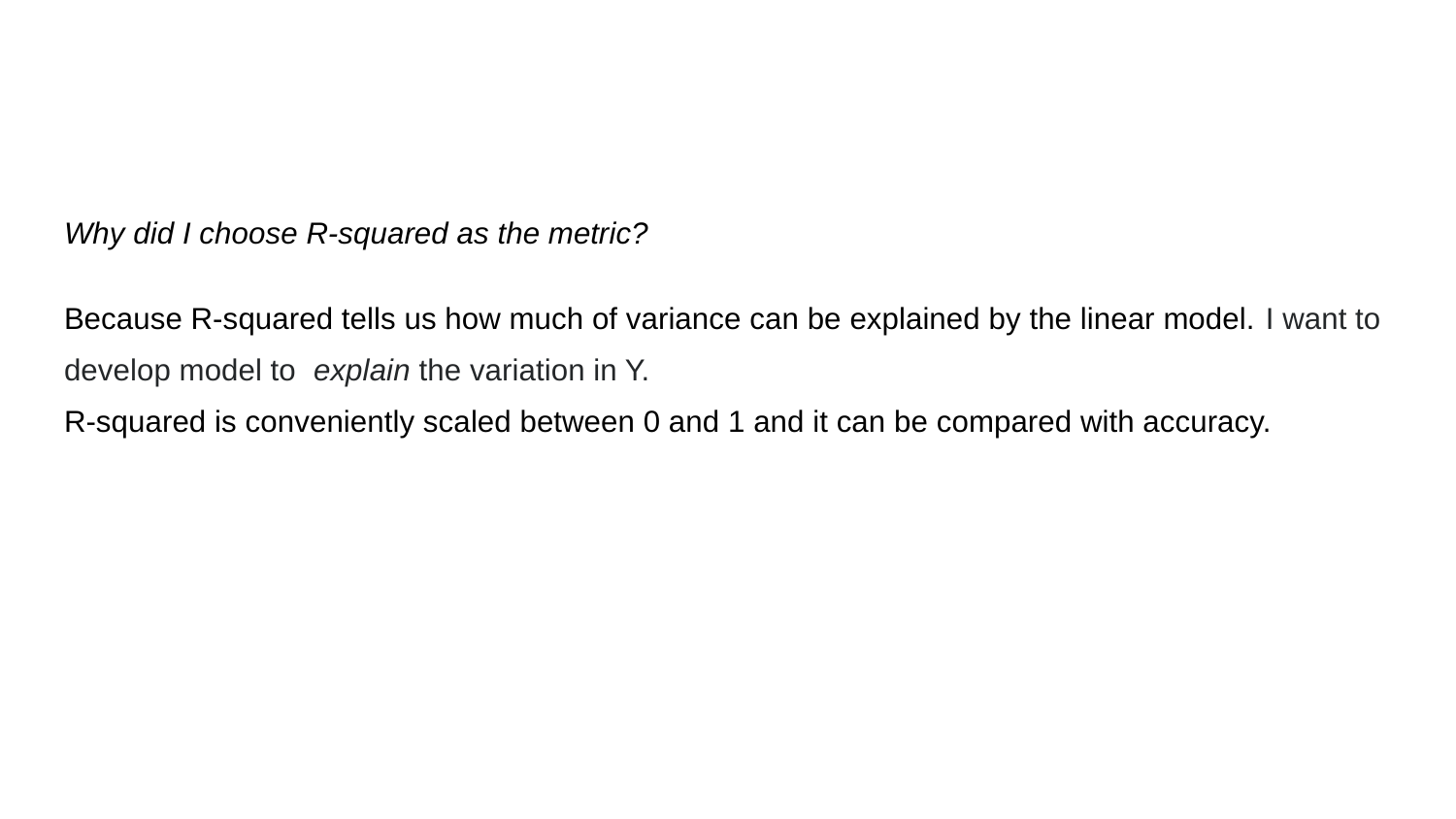

Why did I choose R-squared as the metric?
Because R-squared tells us how much of variance can be explained by the linear model. I want to develop model to  explain the variation in Y.
R-squared is conveniently scaled between 0 and 1 and it can be compared with accuracy.